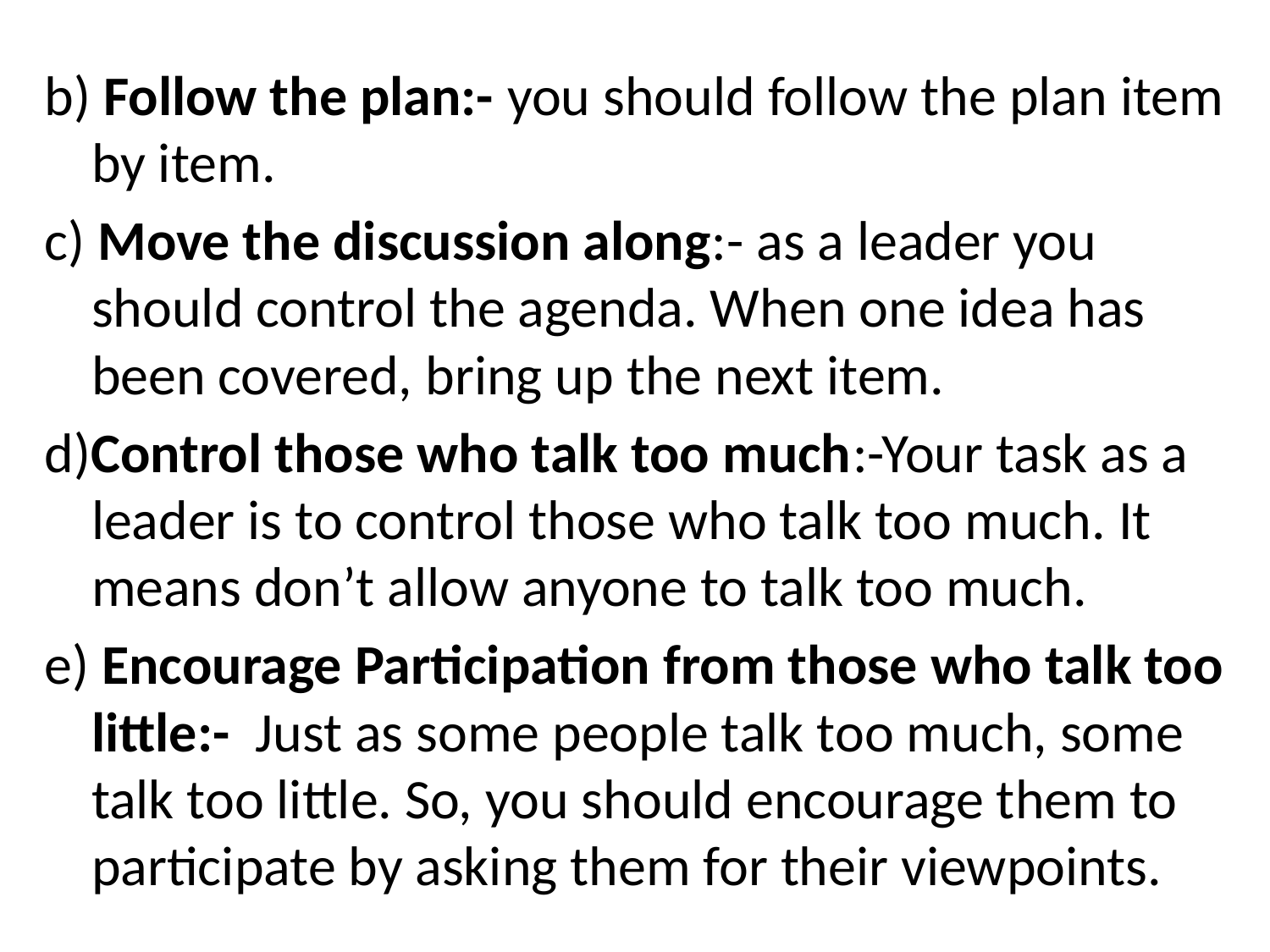

b) Follow the plan:- you should follow the plan item by item.
c) Move the discussion along:- as a leader you should control the agenda. When one idea has been covered, bring up the next item.
d)Control those who talk too much:-Your task as a leader is to control those who talk too much. It means don’t allow anyone to talk too much.
e) Encourage Participation from those who talk too little:-  Just as some people talk too much, some talk too little. So, you should encourage them to participate by asking them for their viewpoints.